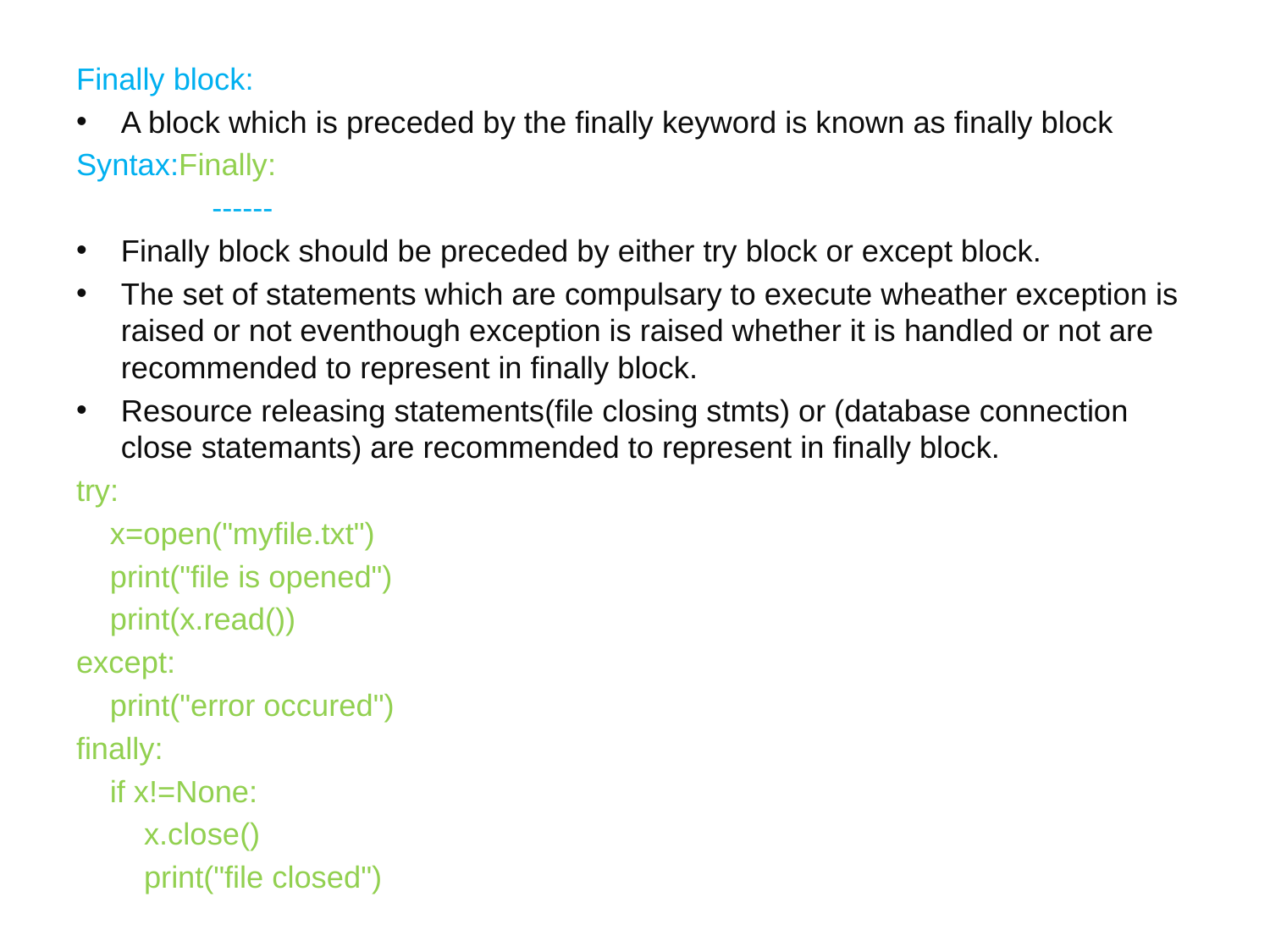

Finally block:
A block which is preceded by the finally keyword is known as finally block
Syntax:Finally:
	   ------
Finally block should be preceded by either try block or except block.
The set of statements which are compulsary to execute wheather exception is raised or not eventhough exception is raised whether it is handled or not are recommended to represent in finally block.
Resource releasing statements(file closing stmts) or (database connection close statemants) are recommended to represent in finally block.
try:
    x=open("myfile.txt")
    print("file is opened")
    print(x.read())
except:
    print("error occured")
finally:
    if x!=None:
        x.close()
        print("file closed")